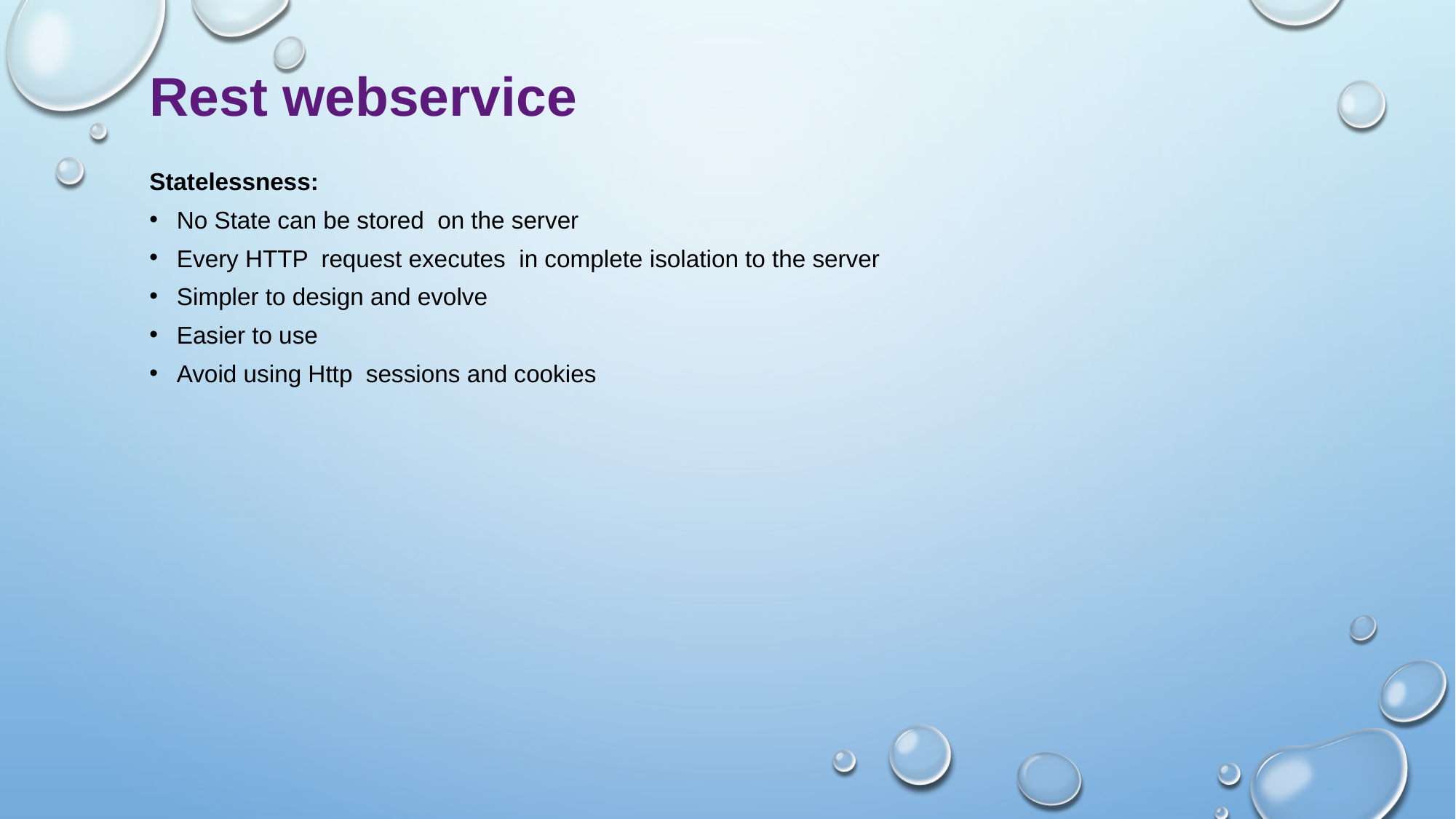

# Rest webservice
Statelessness:
No State can be stored  on the server
Every HTTP  request executes  in complete isolation to the server
Simpler to design and evolve
Easier to use
Avoid using Http  sessions and cookies